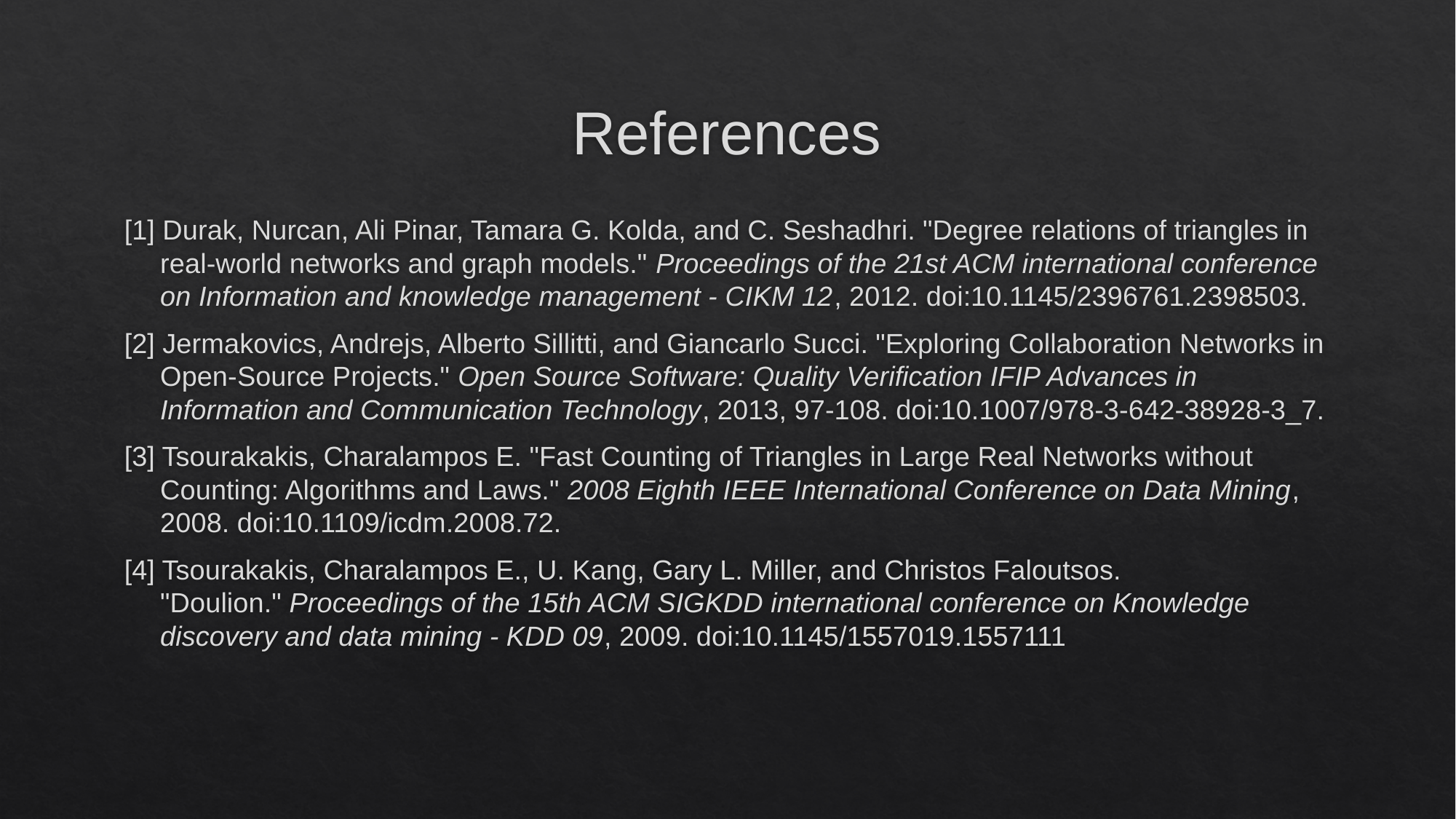

# References
[1] Durak, Nurcan, Ali Pinar, Tamara G. Kolda, and C. Seshadhri. "Degree relations of triangles in real-world networks and graph models." Proceedings of the 21st ACM international conference on Information and knowledge management - CIKM 12, 2012. doi:10.1145/2396761.2398503.
[2] Jermakovics, Andrejs, Alberto Sillitti, and Giancarlo Succi. "Exploring Collaboration Networks in Open-Source Projects." Open Source Software: Quality Verification IFIP Advances in Information and Communication Technology, 2013, 97-108. doi:10.1007/978-3-642-38928-3_7.
[3] Tsourakakis, Charalampos E. "Fast Counting of Triangles in Large Real Networks without Counting: Algorithms and Laws." 2008 Eighth IEEE International Conference on Data Mining, 2008. doi:10.1109/icdm.2008.72.
[4] Tsourakakis, Charalampos E., U. Kang, Gary L. Miller, and Christos Faloutsos. "Doulion." Proceedings of the 15th ACM SIGKDD international conference on Knowledge discovery and data mining - KDD 09, 2009. doi:10.1145/1557019.1557111